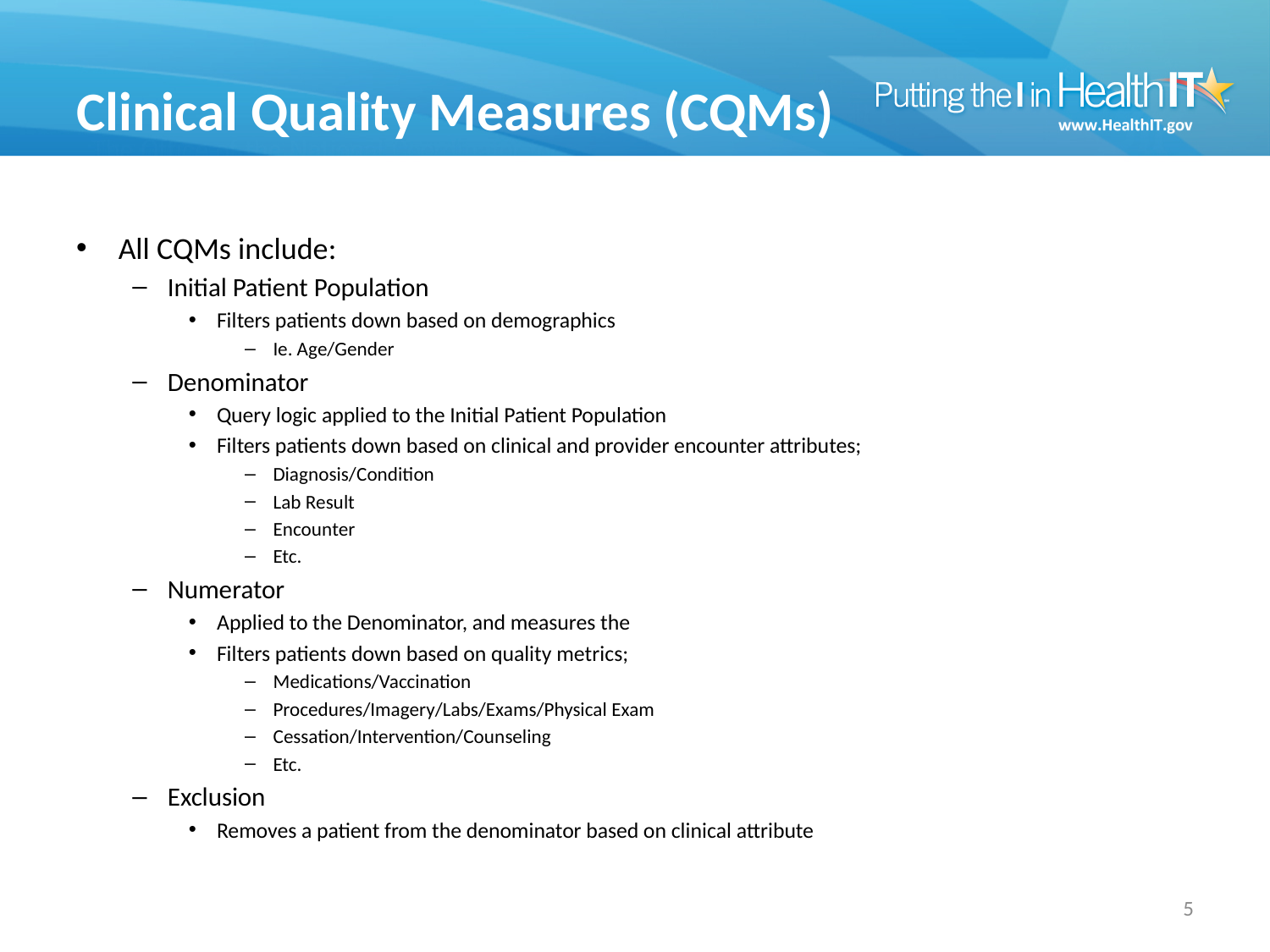

# Clinical Quality Measures (CQMs)
All CQMs include:
Initial Patient Population
Filters patients down based on demographics
Ie. Age/Gender
Denominator
Query logic applied to the Initial Patient Population
Filters patients down based on clinical and provider encounter attributes;
Diagnosis/Condition
Lab Result
Encounter
Etc.
Numerator
Applied to the Denominator, and measures the
Filters patients down based on quality metrics;
Medications/Vaccination
Procedures/Imagery/Labs/Exams/Physical Exam
Cessation/Intervention/Counseling
Etc.
Exclusion
Removes a patient from the denominator based on clinical attribute
5